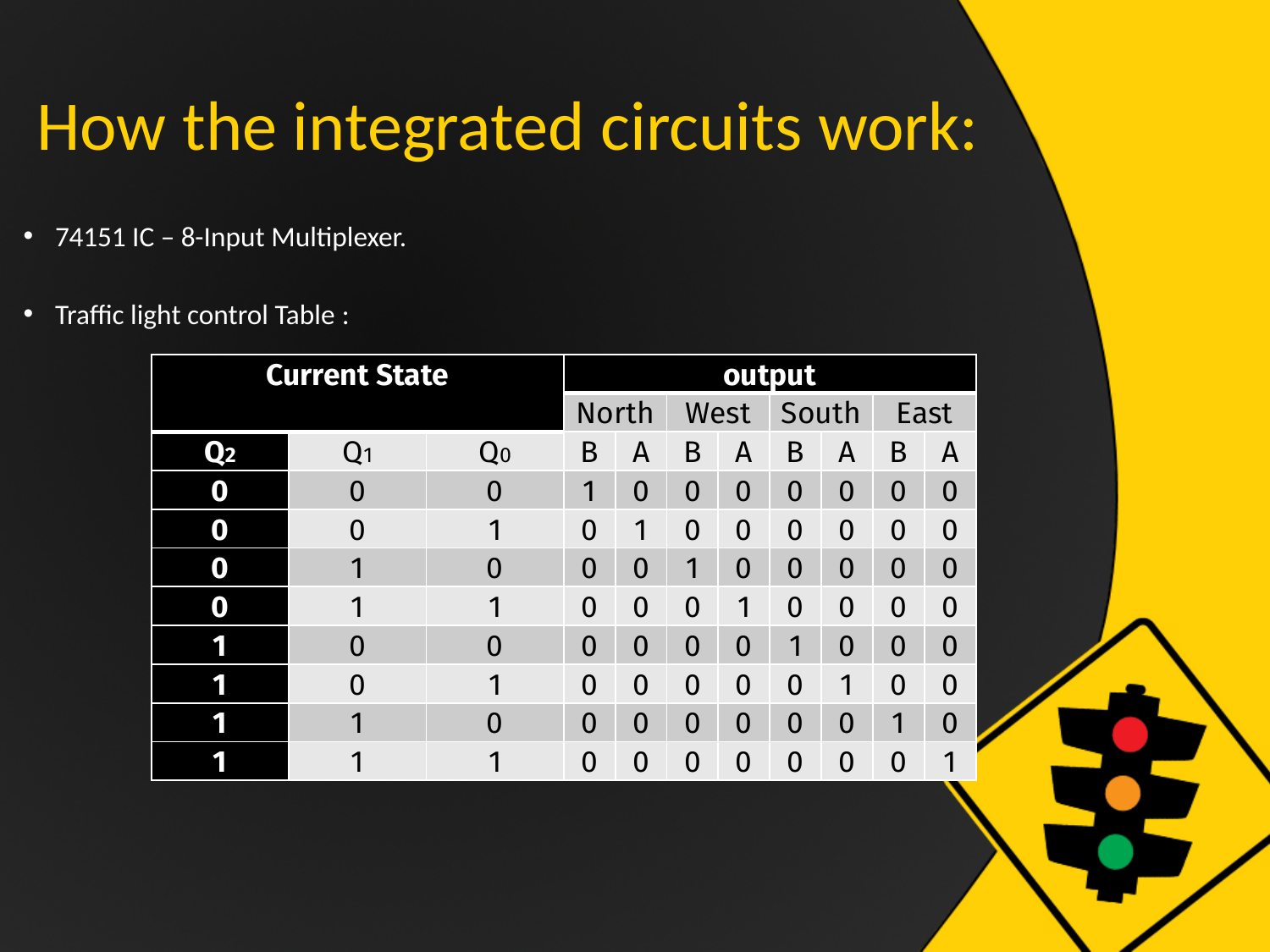

# How the integrated circuits work:
74151 IC – 8-Input Multiplexer.
Traffic light control Table :

| Current State |  |  | output |  |  |  |  |  |  |  |
| --- | --- | --- | --- | --- | --- | --- | --- | --- | --- | --- |
|  |  |  | North |  | West |  | South |  | East |  |
| Q2 | Q1 | Q0 | B | A | B | A | B | A | B | A |
| 0 | 0 | 0 | 1 | 0 | 0 | 0 | 0 | 0 | 0 | 0 |
| 0 | 0 | 1 | 0 | 1 | 0 | 0 | 0 | 0 | 0 | 0 |
| 0 | 1 | 0 | 0 | 0 | 1 | 0 | 0 | 0 | 0 | 0 |
| 0 | 1 | 1 | 0 | 0 | 0 | 1 | 0 | 0 | 0 | 0 |
| 1 | 0 | 0 | 0 | 0 | 0 | 0 | 1 | 0 | 0 | 0 |
| 1 | 0 | 1 | 0 | 0 | 0 | 0 | 0 | 1 | 0 | 0 |
| 1 | 1 | 0 | 0 | 0 | 0 | 0 | 0 | 0 | 1 | 0 |
| 1 | 1 | 1 | 0 | 0 | 0 | 0 | 0 | 0 | 0 | 1 |